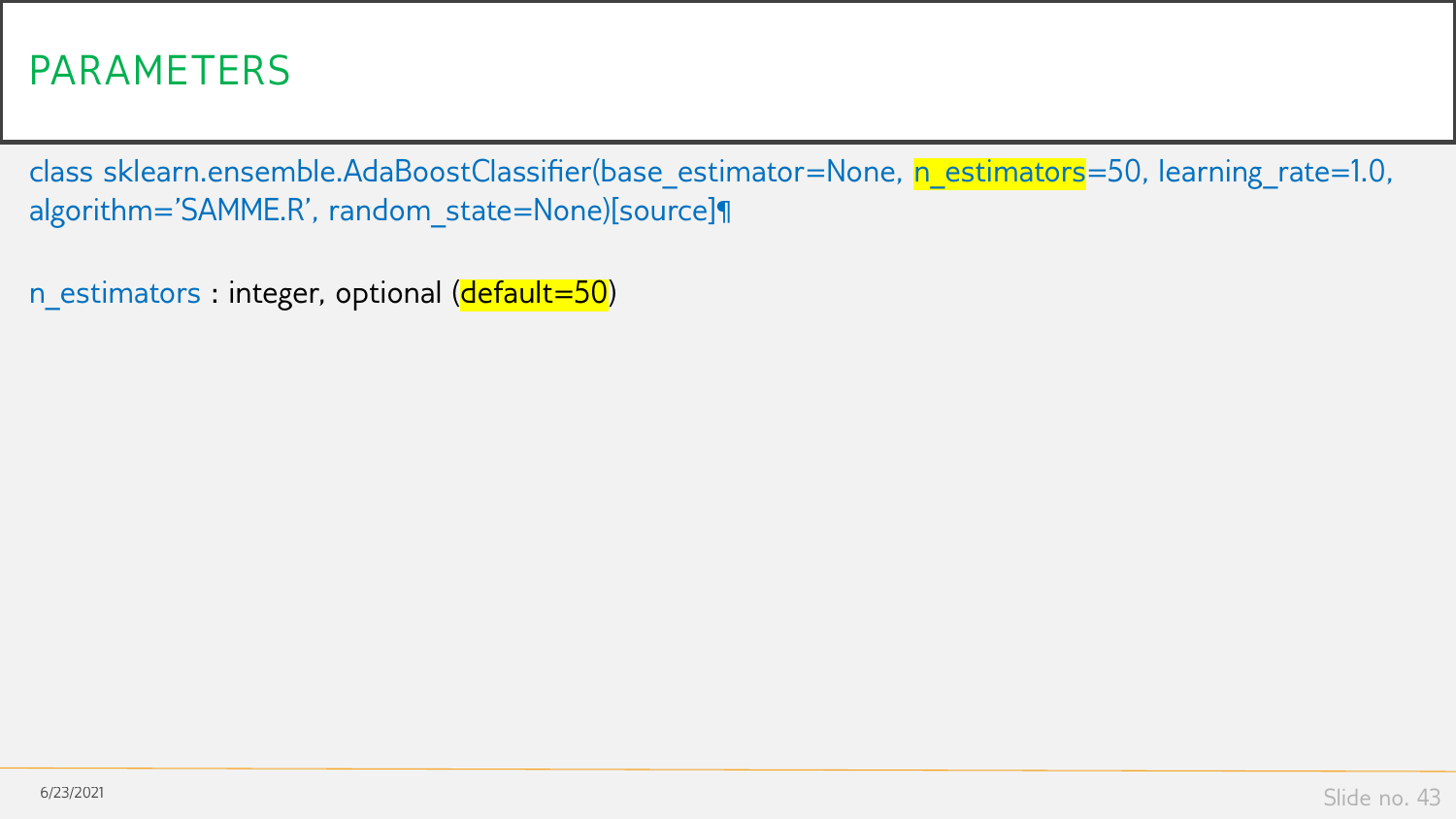

# parameters
class sklearn.ensemble.AdaBoostClassifier(base_estimator=None, n_estimators=50, learning_rate=1.0, algorithm=’SAMME.R’, random_state=None)[source]¶
n_estimators : integer, optional (default=50)

6/23/2021
Slide no. 43